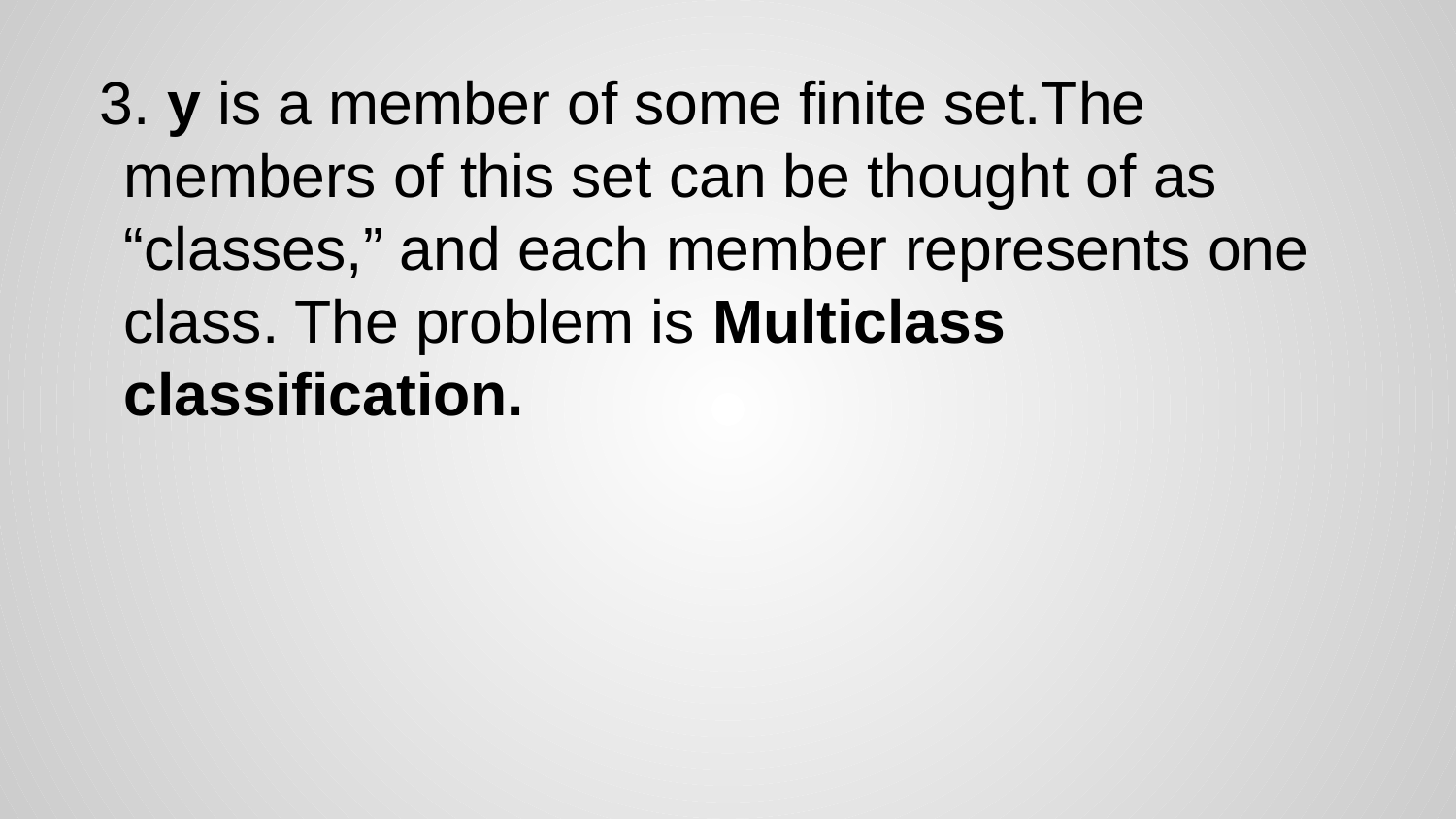

3. y is a member of some finite set.The     members of this set can be thought of as “classes,” and each member represents one class. The problem is Multiclass classification.